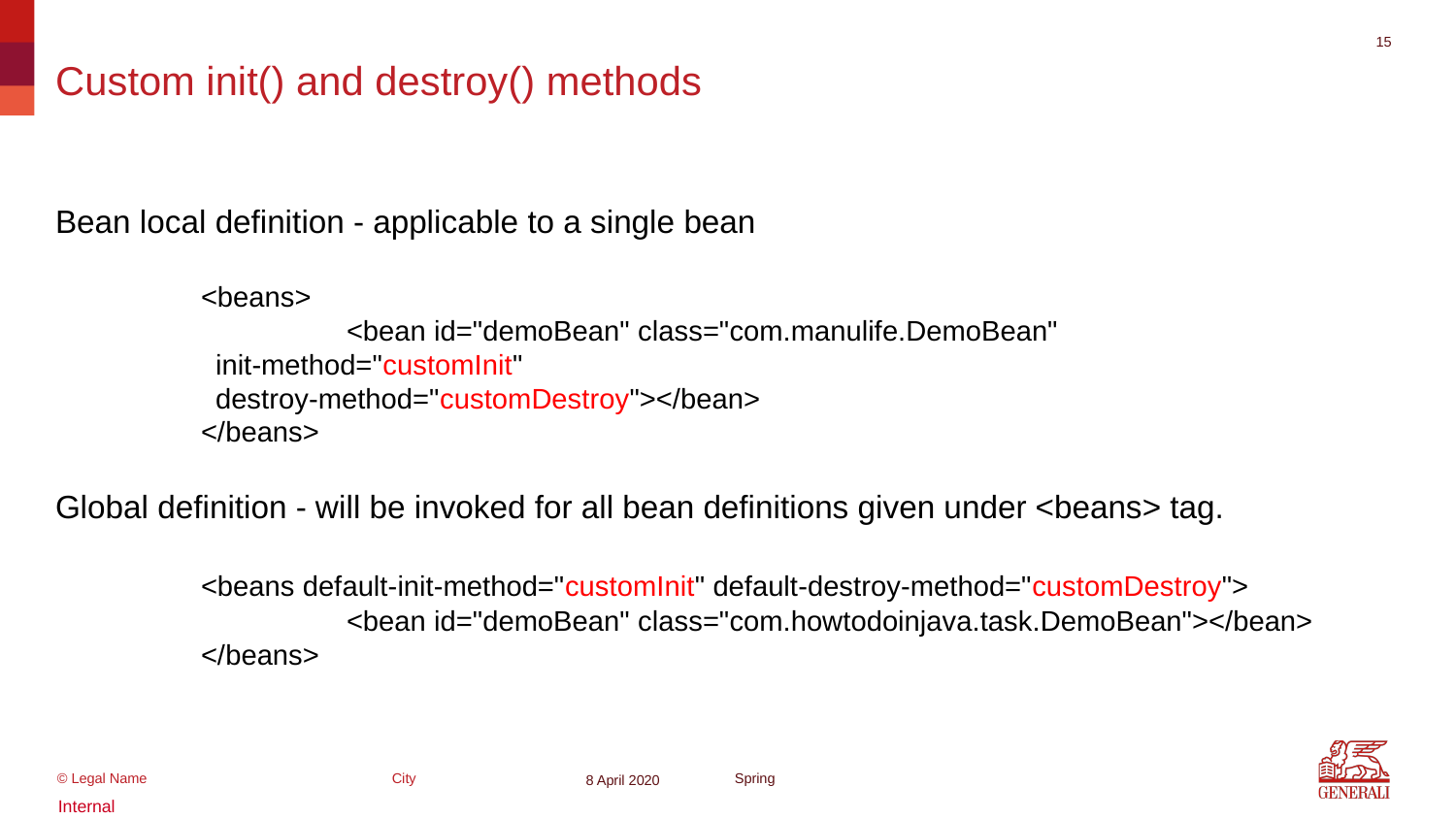

15
# Custom init() and destroy() methods

Bean local definition - applicable to a single bean

	<beans>
		<bean id="demoBean" class="com.manulife.DemoBean"
                    init-method="customInit"
                    destroy-method="customDestroy"></bean>
	</beans>

Global definition - will be invoked for all bean definitions given under <beans> tag.

	<beans default-init-method="customInit" default-destroy-method="customDestroy">
		<bean id="demoBean" class="com.howtodoinjava.task.DemoBean"></bean>
	</beans>

8 April 2020
Spring